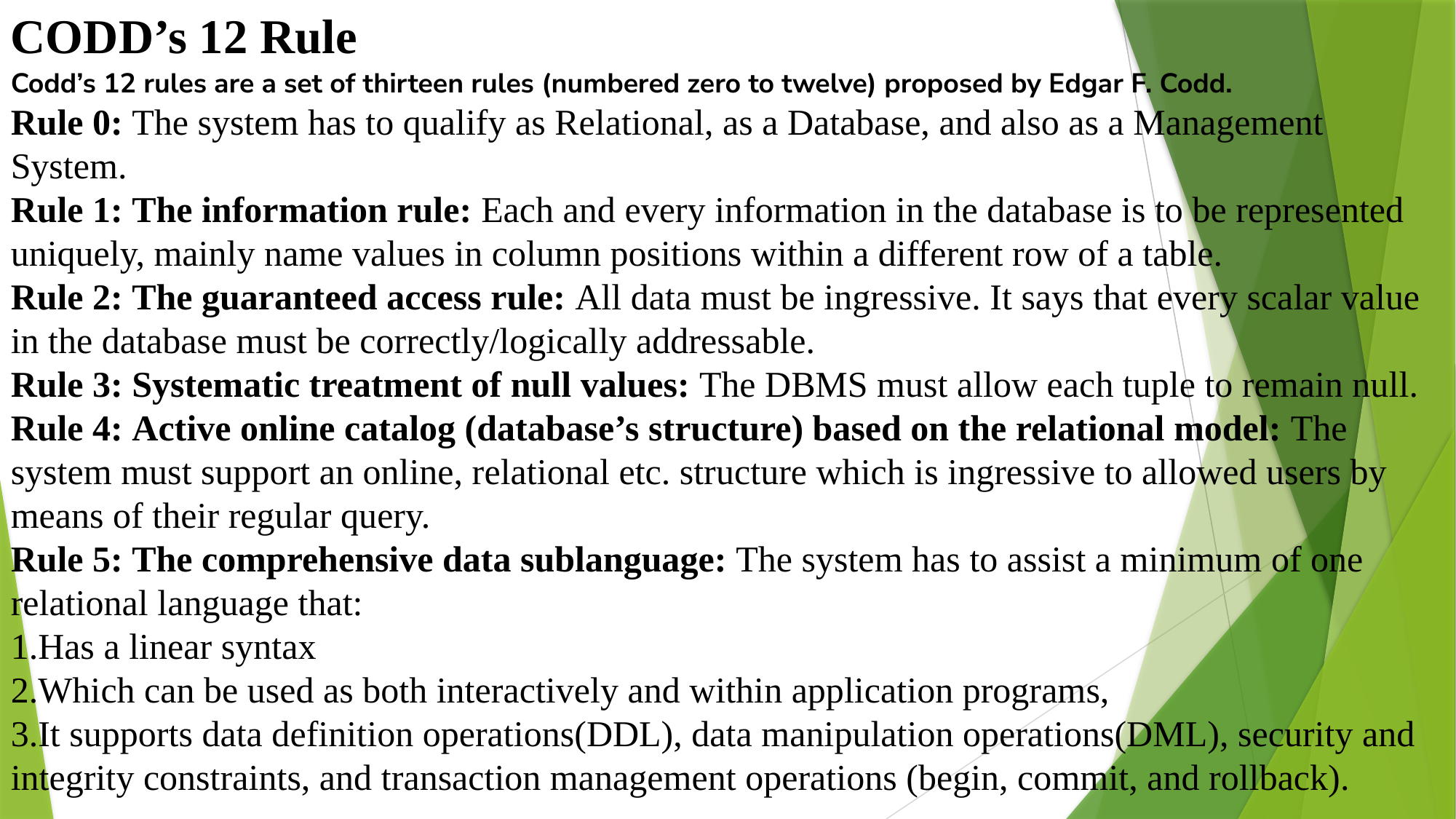

CODD’s 12 Rule
Codd’s 12 rules are a set of thirteen rules (numbered zero to twelve) proposed by Edgar F. Codd.
Rule 0: The system has to qualify as Relational, as a Database, and also as a Management System.
Rule 1: The information rule: Each and every information in the database is to be represented uniquely, mainly name values in column positions within a different row of a table.
Rule 2: The guaranteed access rule: All data must be ingressive. It says that every scalar value in the database must be correctly/logically addressable.
Rule 3: Systematic treatment of null values: The DBMS must allow each tuple to remain null.
Rule 4: Active online catalog (database’s structure) based on the relational model: The system must support an online, relational etc. structure which is ingressive to allowed users by means of their regular query.
Rule 5: The comprehensive data sublanguage: The system has to assist a minimum of one relational language that:
1.Has a linear syntax
2.Which can be used as both interactively and within application programs,
3.It supports data definition operations(DDL), data manipulation operations(DML), security and integrity constraints, and transaction management operations (begin, commit, and rollback).